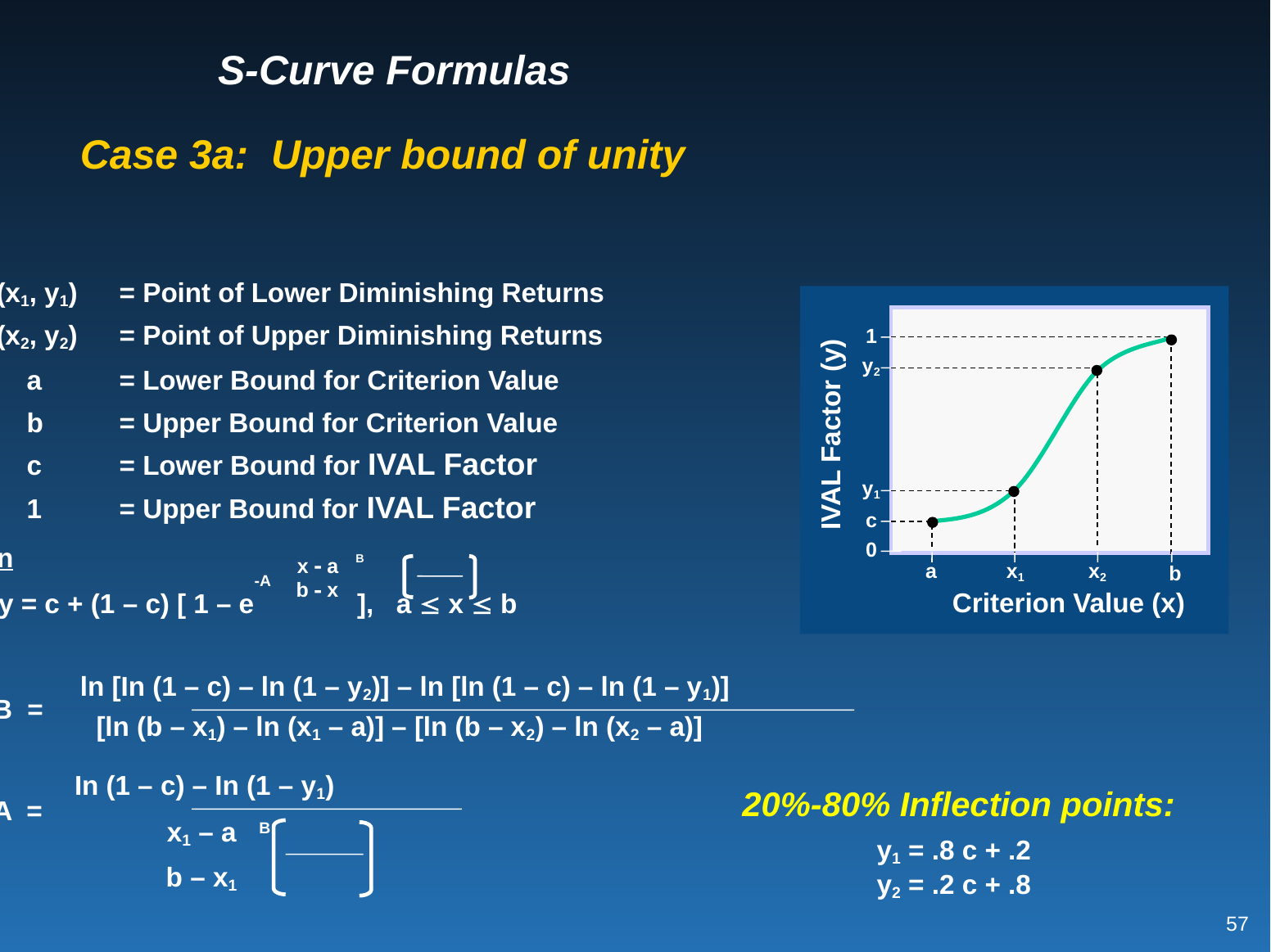

# S-Curve Formulas
Case 3a:  Upper bound of unity
Givens
(x1, y1)	= Point of Lower Diminishing Returns
(x2, y2)	= Point of Upper Diminishing Returns
    a	= Lower Bound for Criterion Value
    b	= Upper Bound for Criterion Value
    c	= Lower Bound for IVAL Factor
    1	= Upper Bound for IVAL Factor

1

y2

IVAL Factor (y)
y1

c

0
x − a   B
Solution

a

x1

x2

b

b − x
y = c + (1 – c) [ 1 – e-A                    ],   a ≤ x ≤ b

Criterion Value (x)
where
ln [In (1 – c) – ln (1 – y2)] – ln [ln (1 – c) – ln (1 – y1)]
B  =
[ln (b – x1) – ln (x1 – a)] – [ln (b – x2) – ln (x2 – a)]

In (1 – c) – In (1 – y1)
20%-80% Inflection points:
A  =
x1 – a   B

y1 = .8 c + .2
y2 = .2 c + .8
b – x1